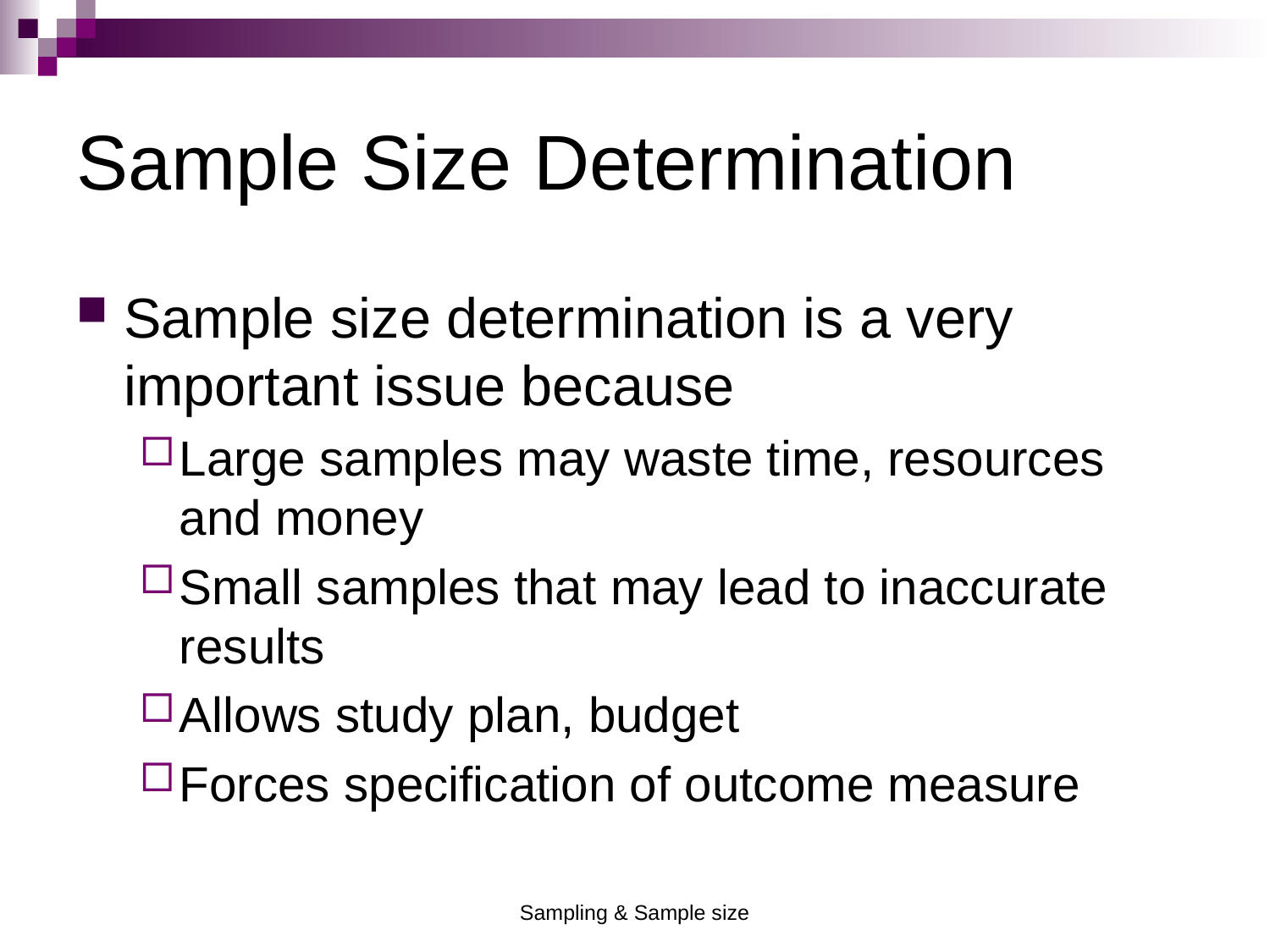

Sample Size Determination
Sample size determination is a very important issue because
Large samples may waste time, resources and money
Small samples that may lead to inaccurate results
Allows study plan, budget
Forces specification of outcome measure
Sampling & Sample size